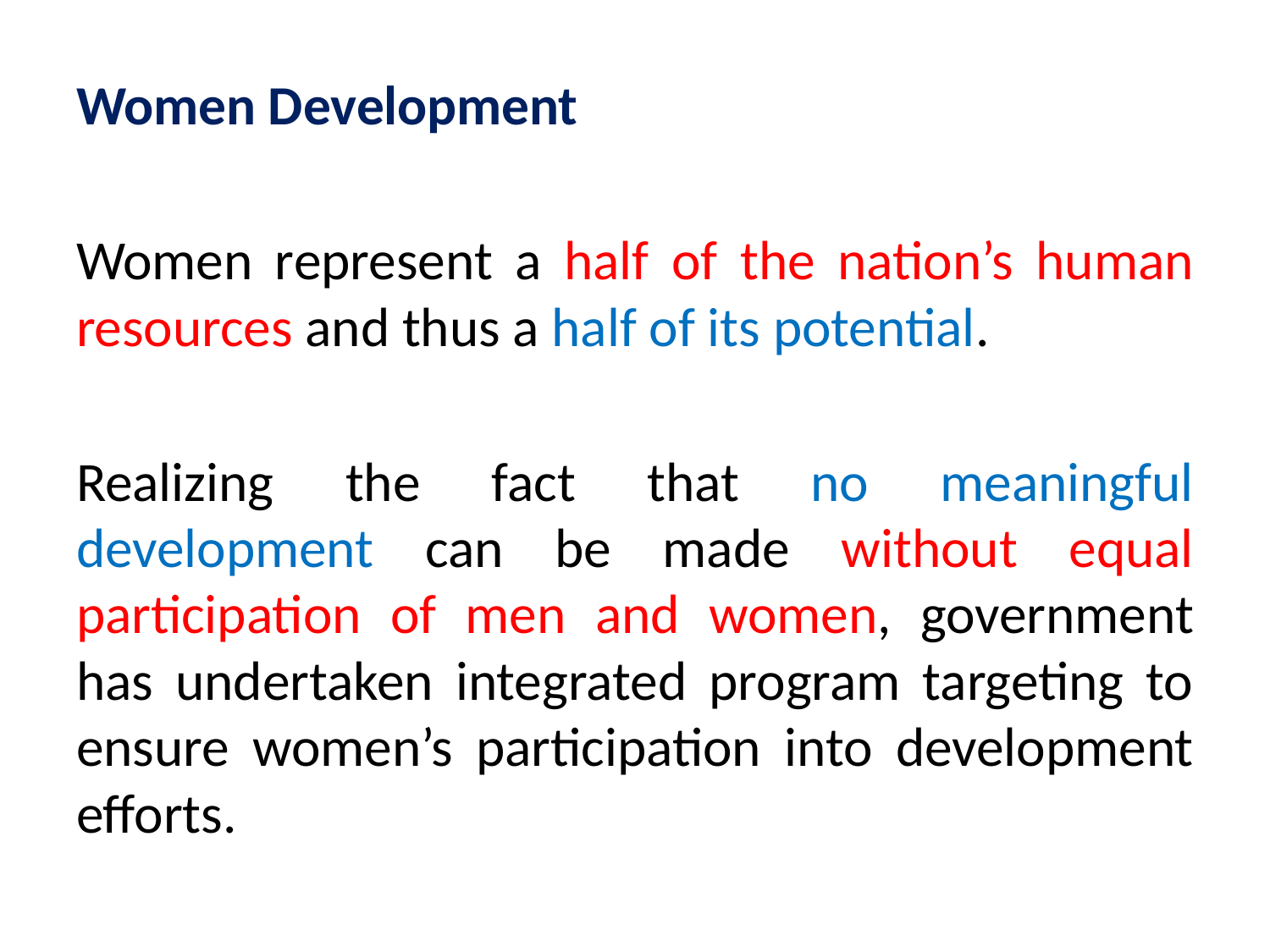

Women Development

Women represent a half of the nation’s human resources and thus a half of its potential.

Realizing the fact that no meaningful development can be made without equal participation of men and women, government has undertaken integrated program targeting to ensure women’s participation into development efforts.